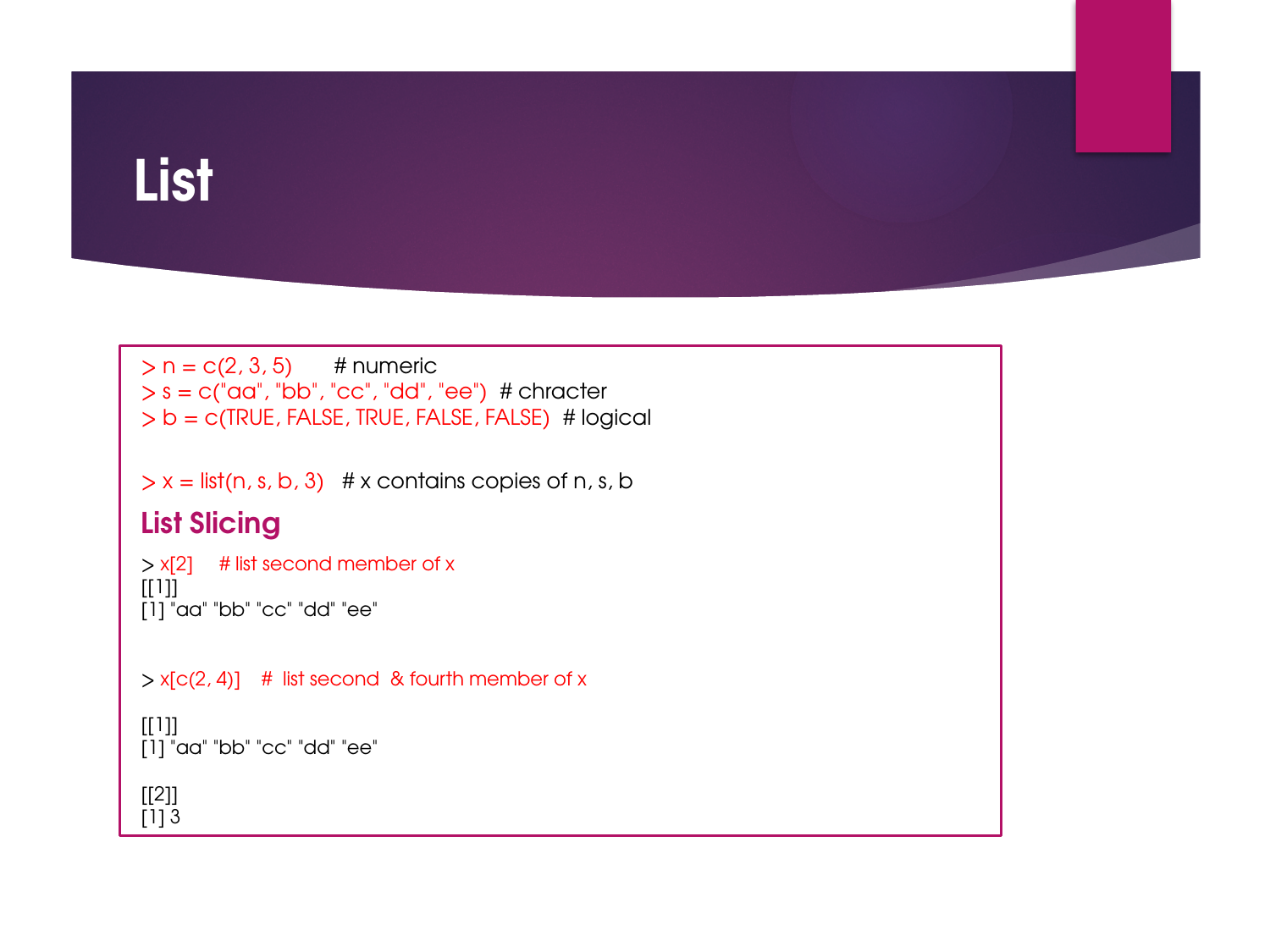

# List
> n = c(2, 3, 5)       # numeric
> s = c("aa", "bb", "cc", "dd", "ee")  # chracter
> b = c(TRUE, FALSE, TRUE, FALSE, FALSE)  # logical
> x = list(n, s, b, 3)   # x contains copies of n, s, b
List Slicing
> x[2]     # list second member of x
[[1]] 
[1] "aa" "bb" "cc" "dd" "ee"

> x[c(2, 4)]    #  list second  & fourth member of x
[[1]] 
[1] "aa" "bb" "cc" "dd" "ee" 
 
[[2]] 
[1] 3